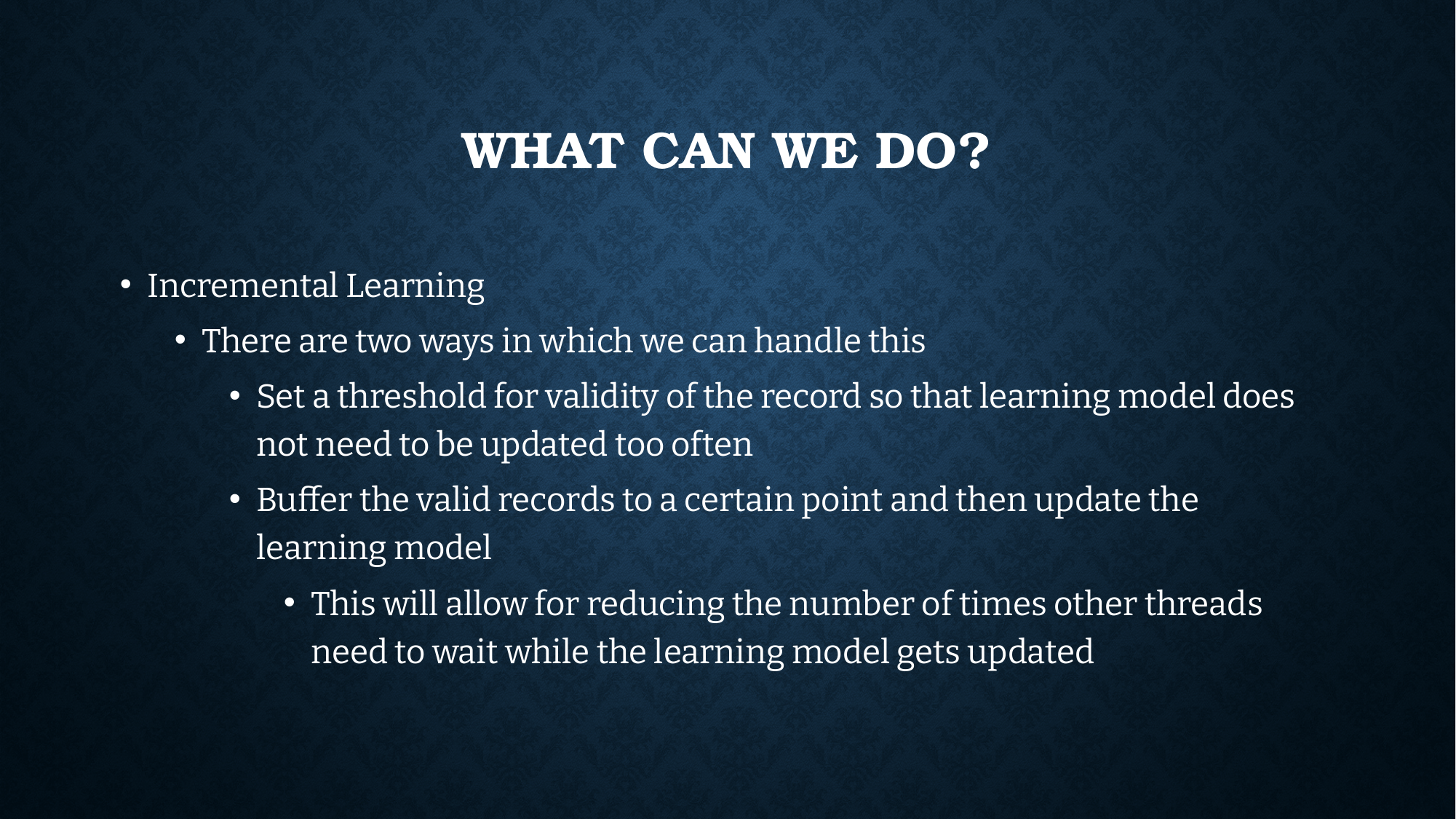

# What can we do?
Incremental Learning
There are two ways in which we can handle this
Set a threshold for validity of the record so that learning model does not need to be updated too often
Buffer the valid records to a certain point and then update the learning model
This will allow for reducing the number of times other threads need to wait while the learning model gets updated